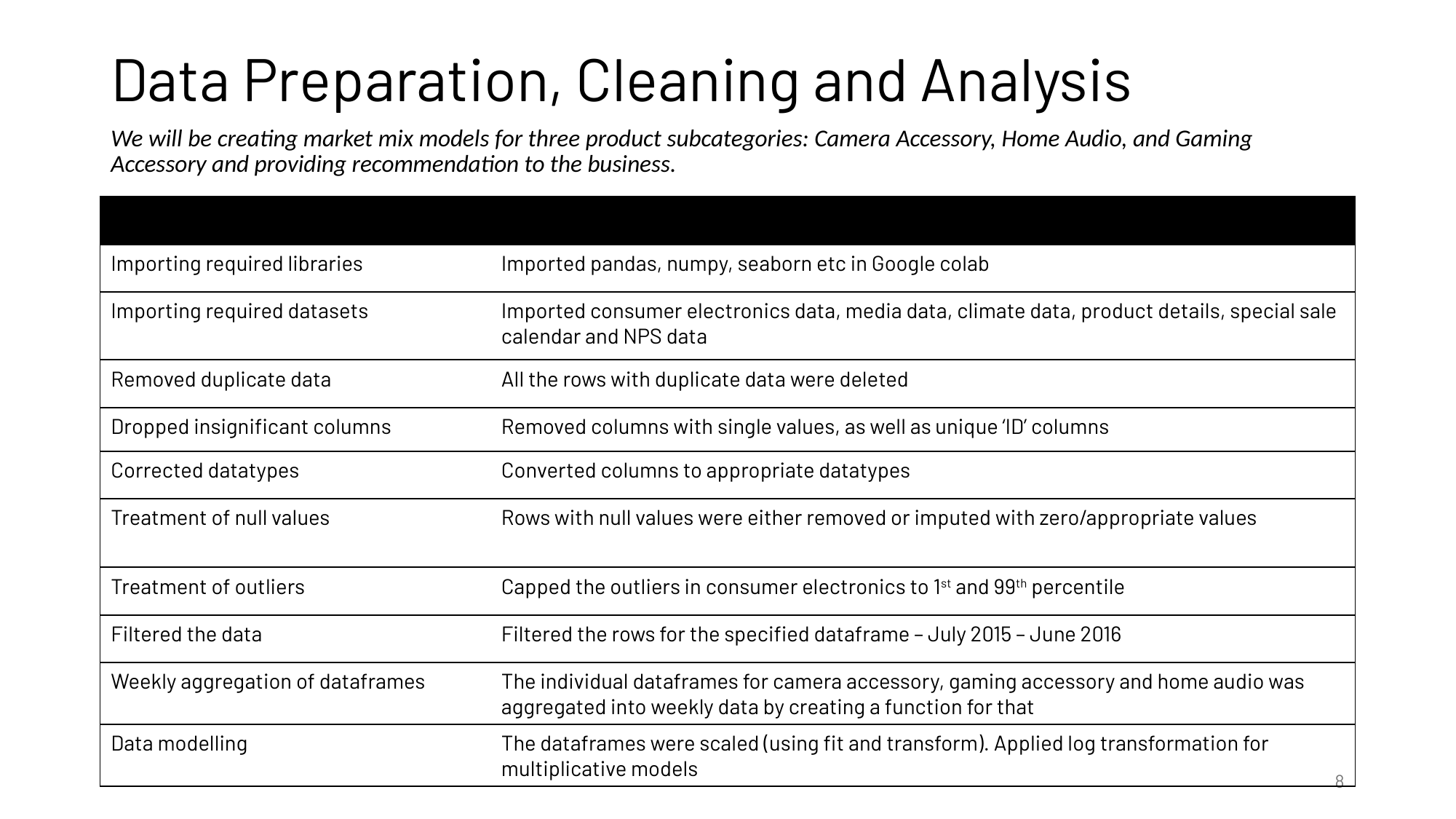

# Data Preparation, Cleaning and Analysis
We will be creating market mix models for three product subcategories: Camera Accessory, Home Audio, and Gaming Accessory and providing recommendation to the business.

|  |  |
| --- | --- |
| Importing required libraries | Imported pandas, numpy, seaborn etc in Google colab |
| Importing required datasets | Imported consumer electronics data, media data, climate data, product details, special sale calendar and NPS data |
| Removed duplicate data | All the rows with duplicate data were deleted |
| Dropped insignificant columns | Removed columns with single values, as well as unique ‘ID’ columns |
| Corrected datatypes | Converted columns to appropriate datatypes |
| Treatment of null values | Rows with null values were either removed or imputed with zero/appropriate values |
| Treatment of outliers | Capped the outliers in consumer electronics to 1st and 99th percentile |
| Filtered the data | Filtered the rows for the specified dataframe – July 2015 – June 2016 |
| Weekly aggregation of dataframes | The individual dataframes for camera accessory, gaming accessory and home audio was aggregated into weekly data by creating a function for that |
| Data modelling | The dataframes were scaled (using fit and transform). Applied log transformation for multiplicative models |
8